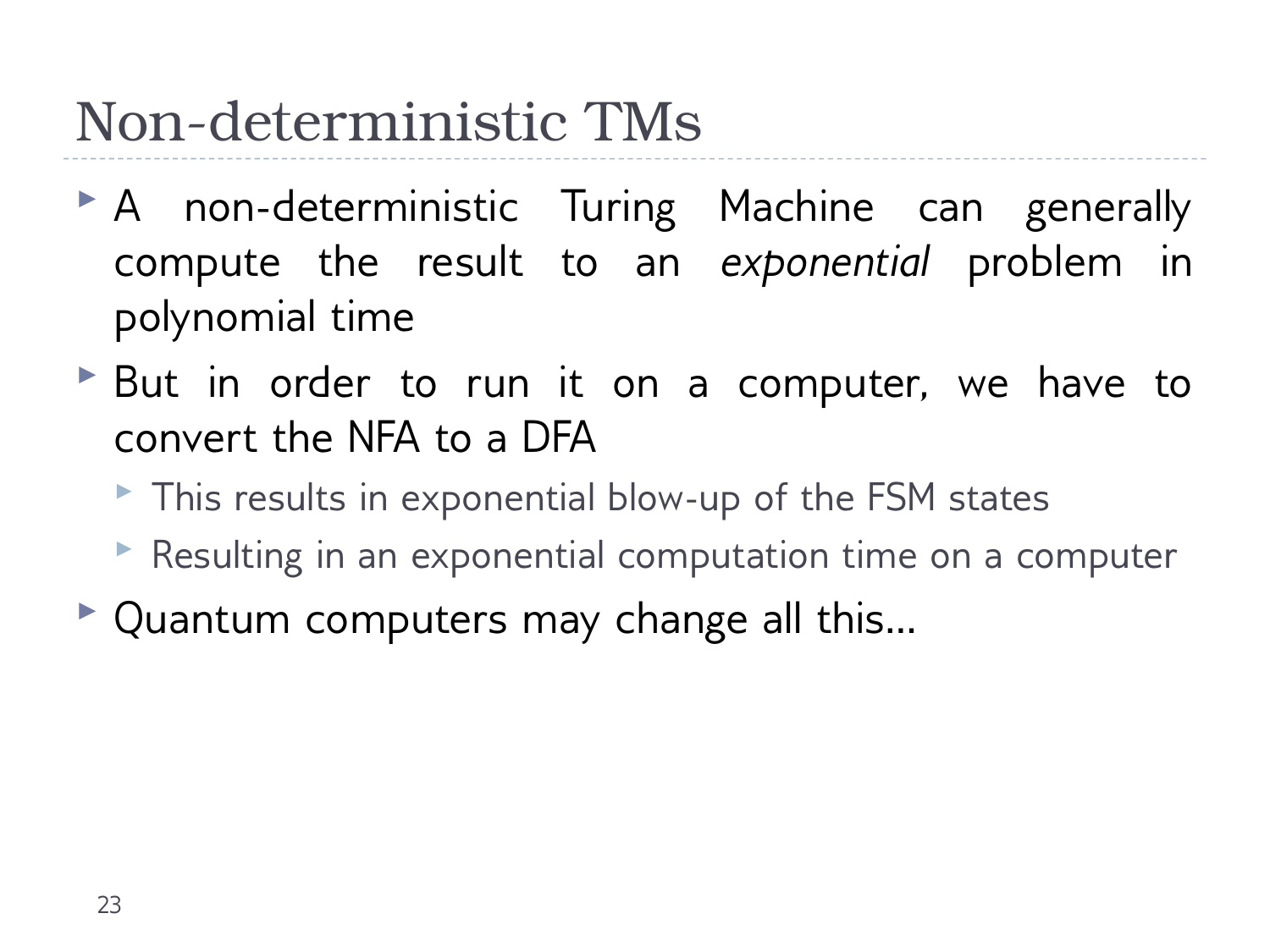

# Non-deterministic TMs
A non-deterministic Turing Machine can generally compute the result to an exponential problem in polynomial time
But in order to run it on a computer, we have to convert the NFA to a DFA
This results in exponential blow-up of the FSM states
Resulting in an exponential computation time on a computer
Quantum computers may change all this…
23